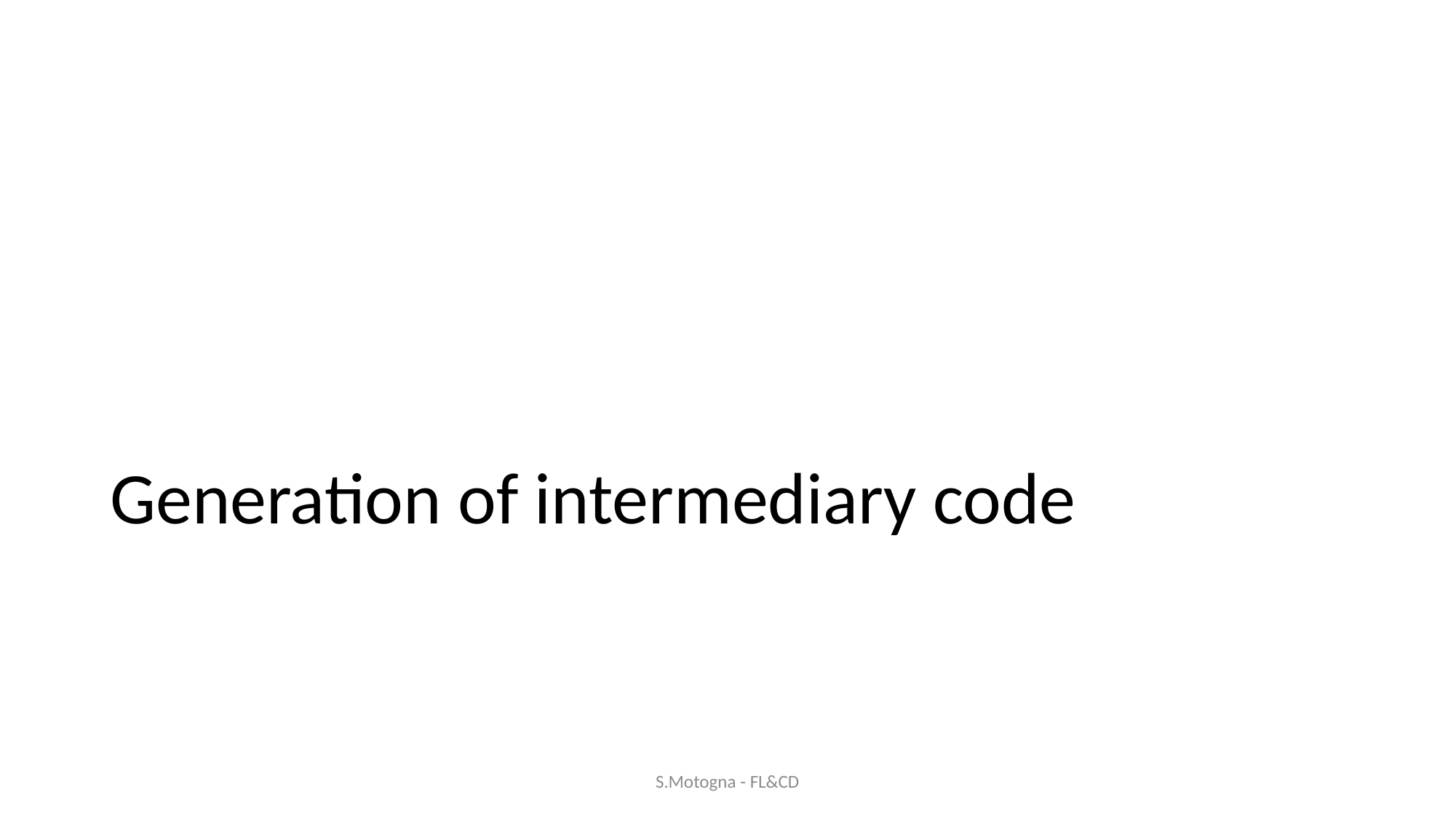

# Generation of intermediary code

S.Motogna - FL&CD